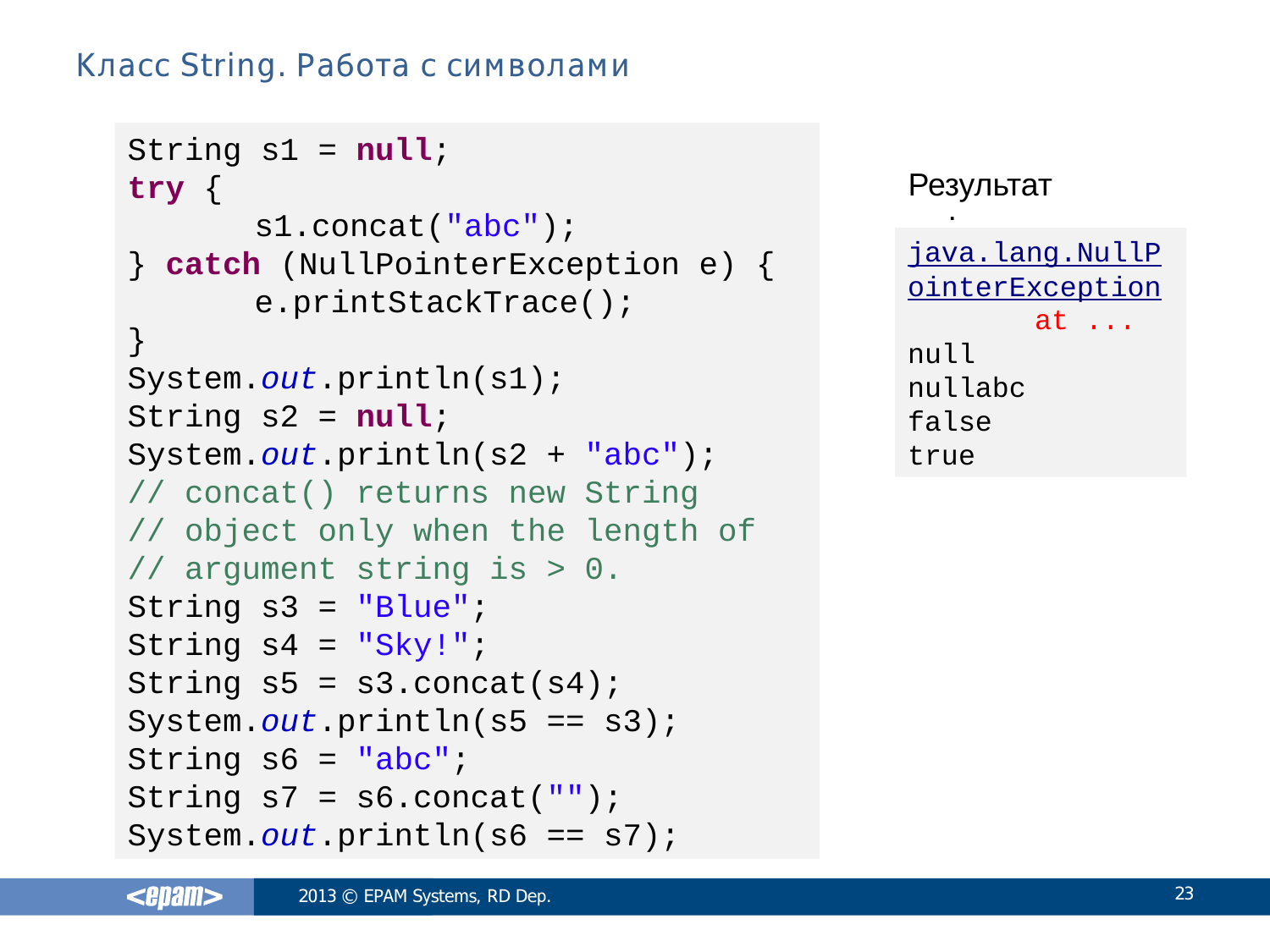

# Класс String. Работа с символами
String s1 = null;
try {
	s1.concat("abc");
} catch (NullPointerException e) {
	e.printStackTrace();
}
System.out.println(s1);
String s2 = null;
System.out.println(s2 + "abc");
// concat() returns new String
// object only when the length of
// argument string is > 0.
String s3 = "Blue";
String s4 = "Sky!";
String s5 = s3.concat(s4);
System.out.println(s5 == s3);
String s6 = "abc";
String s7 = s6.concat("");
System.out.println(s6 == s7);
Результат:
java.lang.NullPointerException
	at ...
null
nullabc
false
true
23
2013 © EPAM Systems, RD Dep.